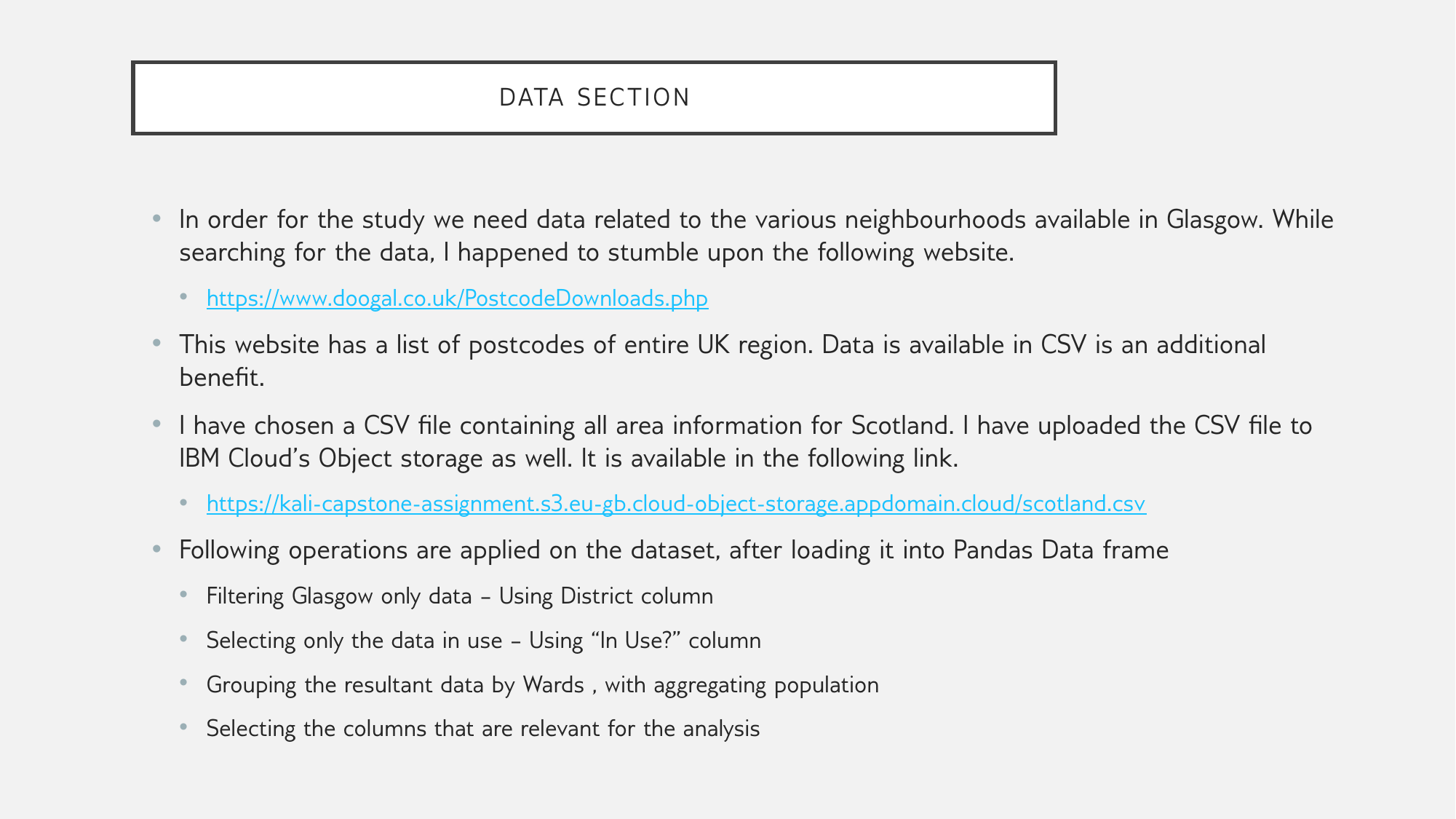

# Data section
In order for the study we need data related to the various neighbourhoods available in Glasgow. While searching for the data, I happened to stumble upon the following website.
https://www.doogal.co.uk/PostcodeDownloads.php
This website has a list of postcodes of entire UK region. Data is available in CSV is an additional benefit.
I have chosen a CSV file containing all area information for Scotland. I have uploaded the CSV file to IBM Cloud’s Object storage as well. It is available in the following link.
https://kali-capstone-assignment.s3.eu-gb.cloud-object-storage.appdomain.cloud/scotland.csv
Following operations are applied on the dataset, after loading it into Pandas Data frame
Filtering Glasgow only data – Using District column
Selecting only the data in use – Using “In Use?” column
Grouping the resultant data by Wards , with aggregating population
Selecting the columns that are relevant for the analysis